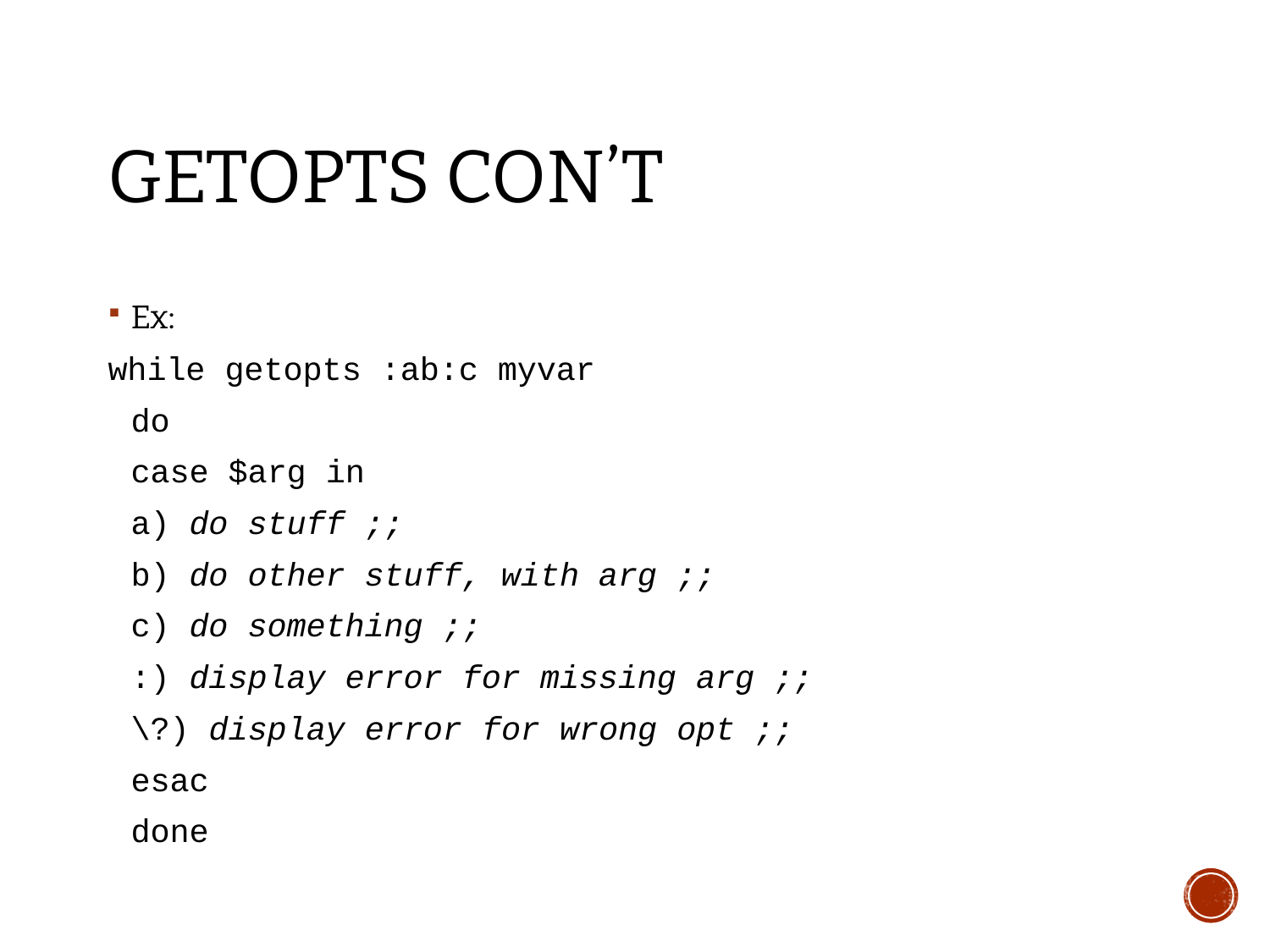

# getopts con’t
Ex:
while getopts :ab:c myvar
	do
		case $arg in
			a) do stuff ;;
			b) do other stuff, with arg ;;
			c) do something ;;
			:) display error for missing arg ;;
			\?) display error for wrong opt ;;
		esac
	done